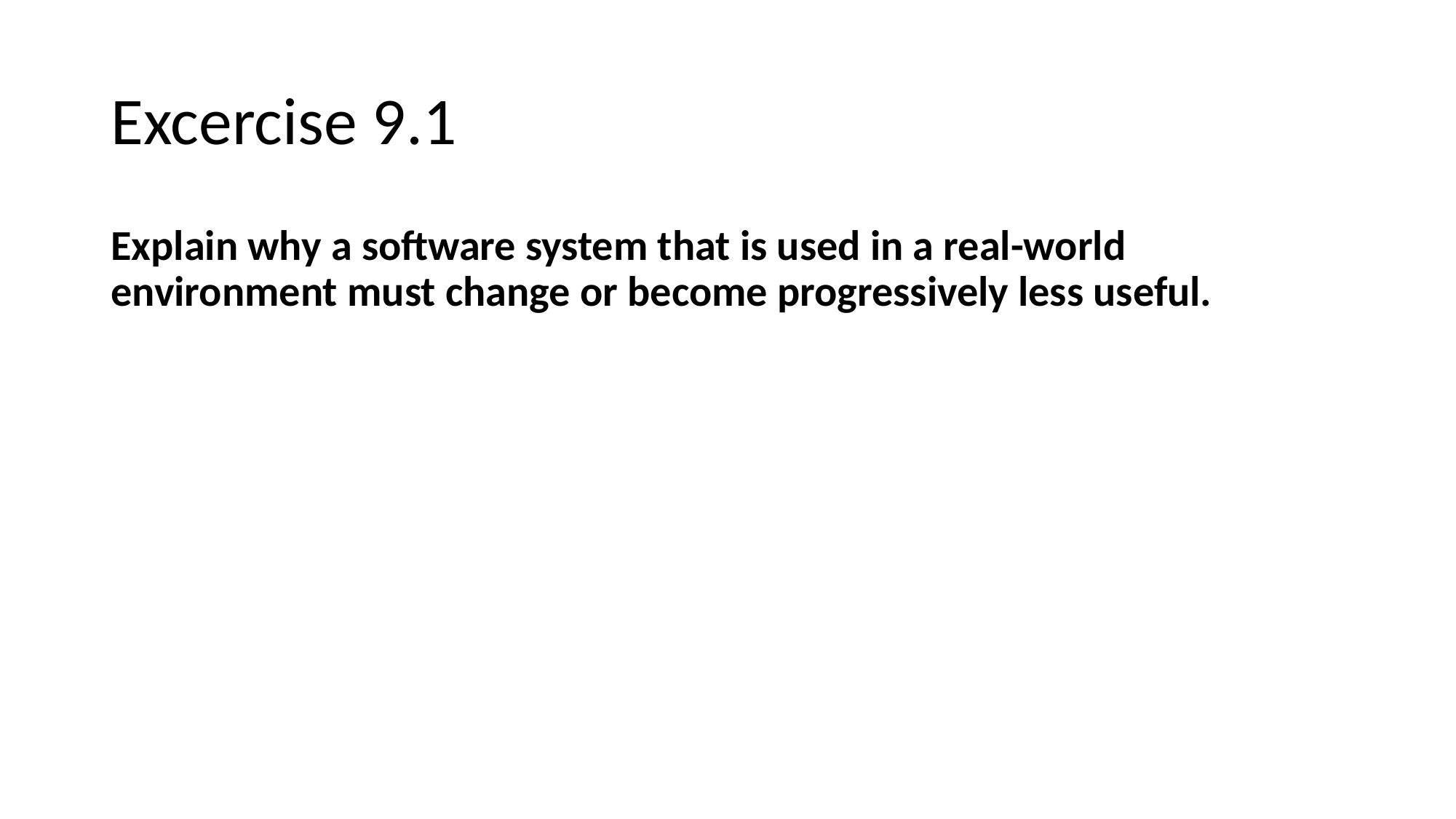

# Excercise 9.1
Explain why a software system that is used in a real-world environment must change or become progressively less useful.